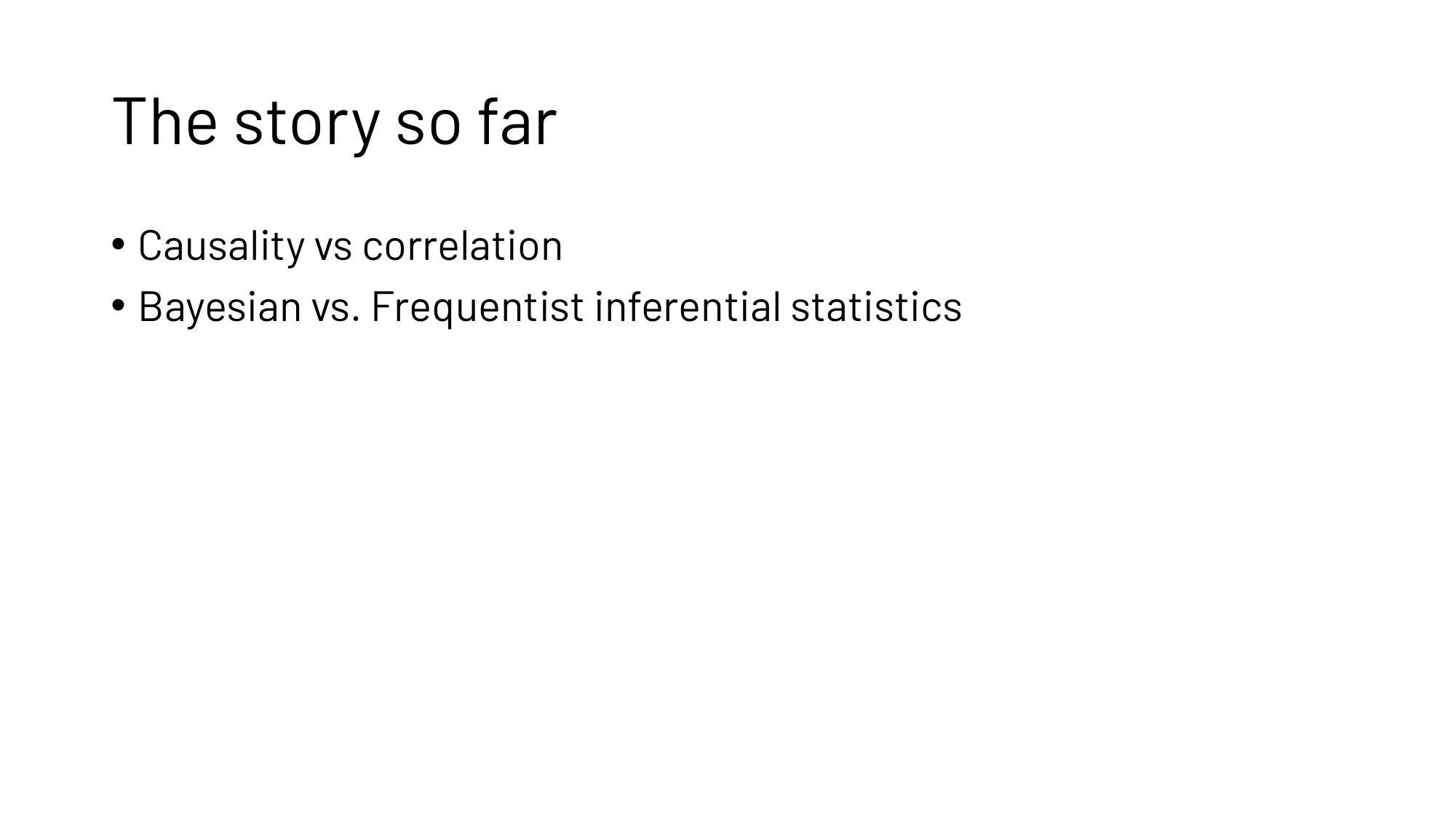

# The story so far
Causality vs correlation
Bayesian vs. Frequentist inferential statistics